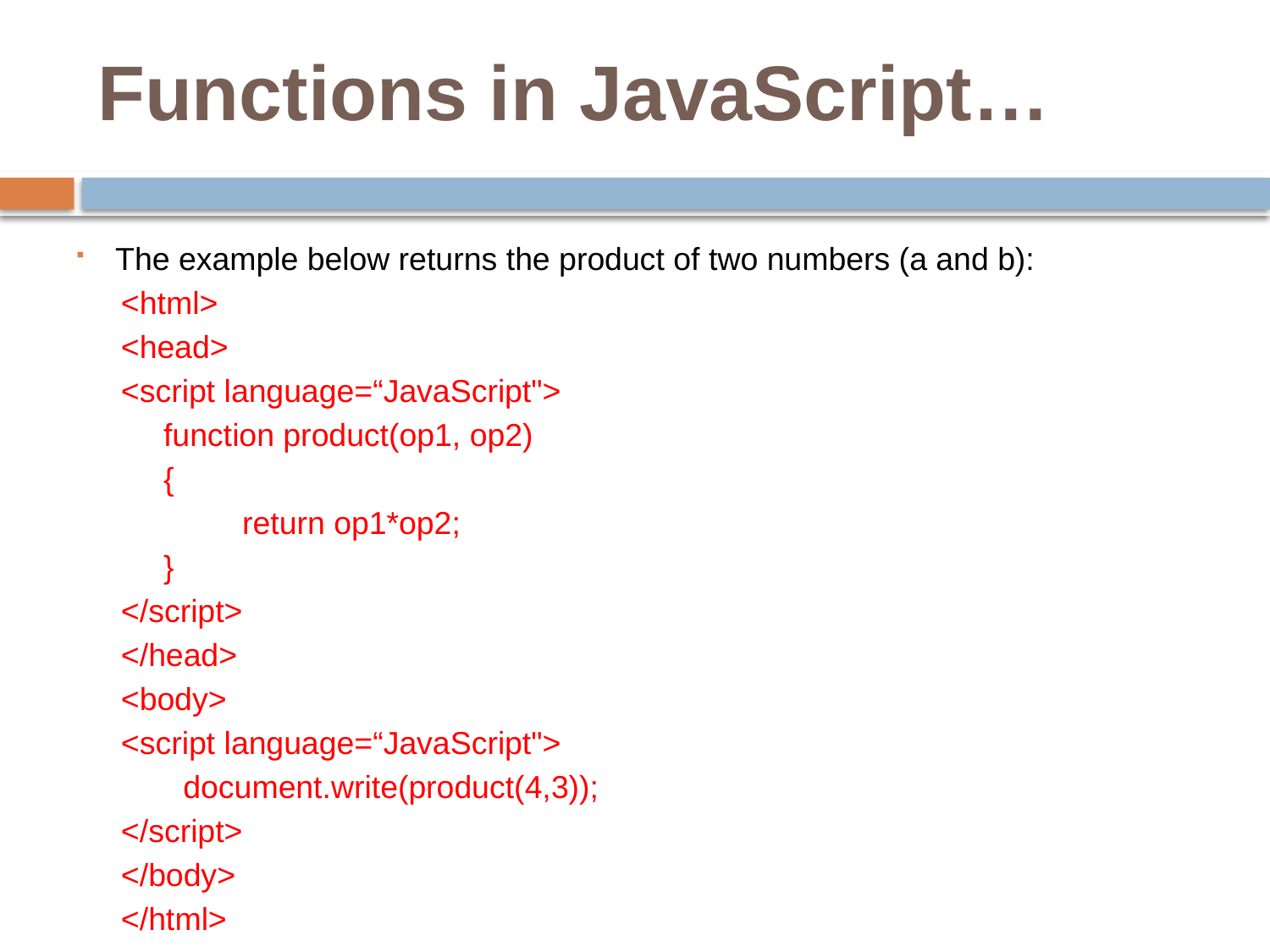

# Functions in JavaScript…
The example below returns the product of two numbers (a and b):
<html>
<head>
<script language=“JavaScript">
	 function product(op1, op2)
	 {
     	 return op1*op2;
	 }
</script>
</head>
<body>
<script language=“JavaScript">
       document.write(product(4,3));
</script>
</body>
</html>